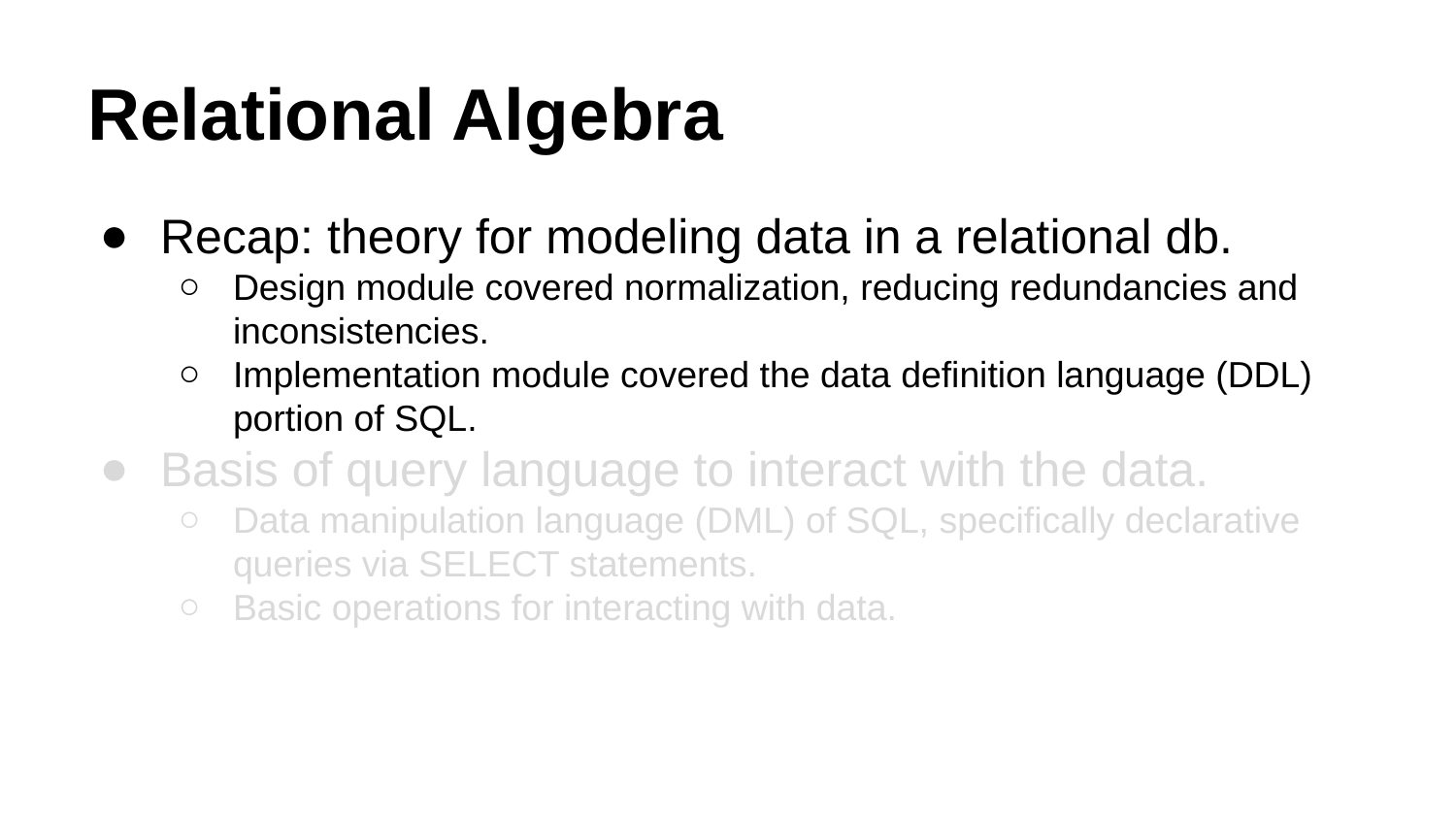

# Relational Algebra
Recap: theory for modeling data in a relational db.
Design module covered normalization, reducing redundancies and inconsistencies.
Implementation module covered the data definition language (DDL) portion of SQL.
Basis of query language to interact with the data.
Data manipulation language (DML) of SQL, specifically declarative queries via SELECT statements.
Basic operations for interacting with data.